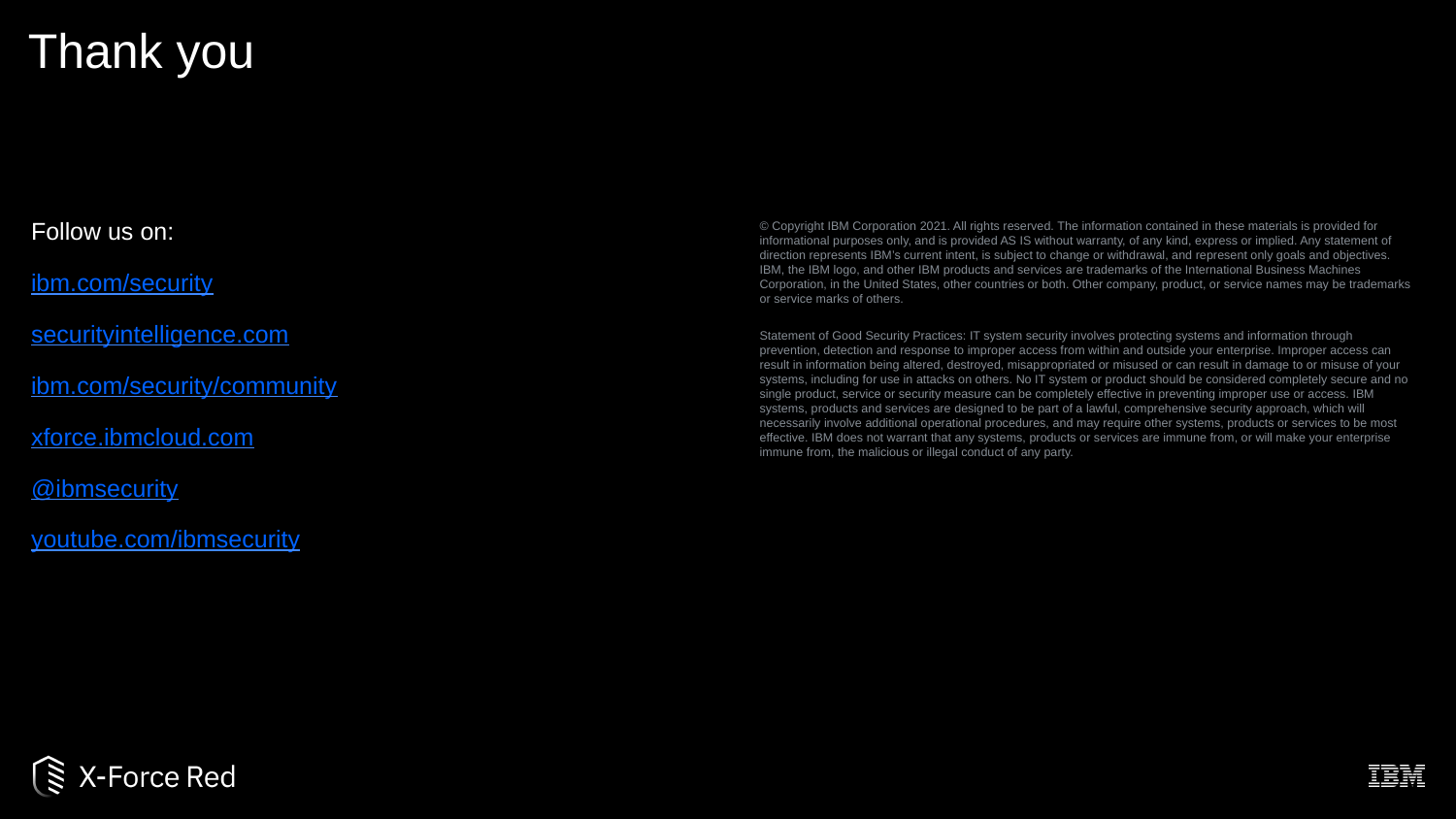

# Thank you
Follow us on:
ibm.com/security
securityintelligence.com
ibm.com/security/community
xforce.ibmcloud.com
@ibmsecurity
youtube.com/ibmsecurity